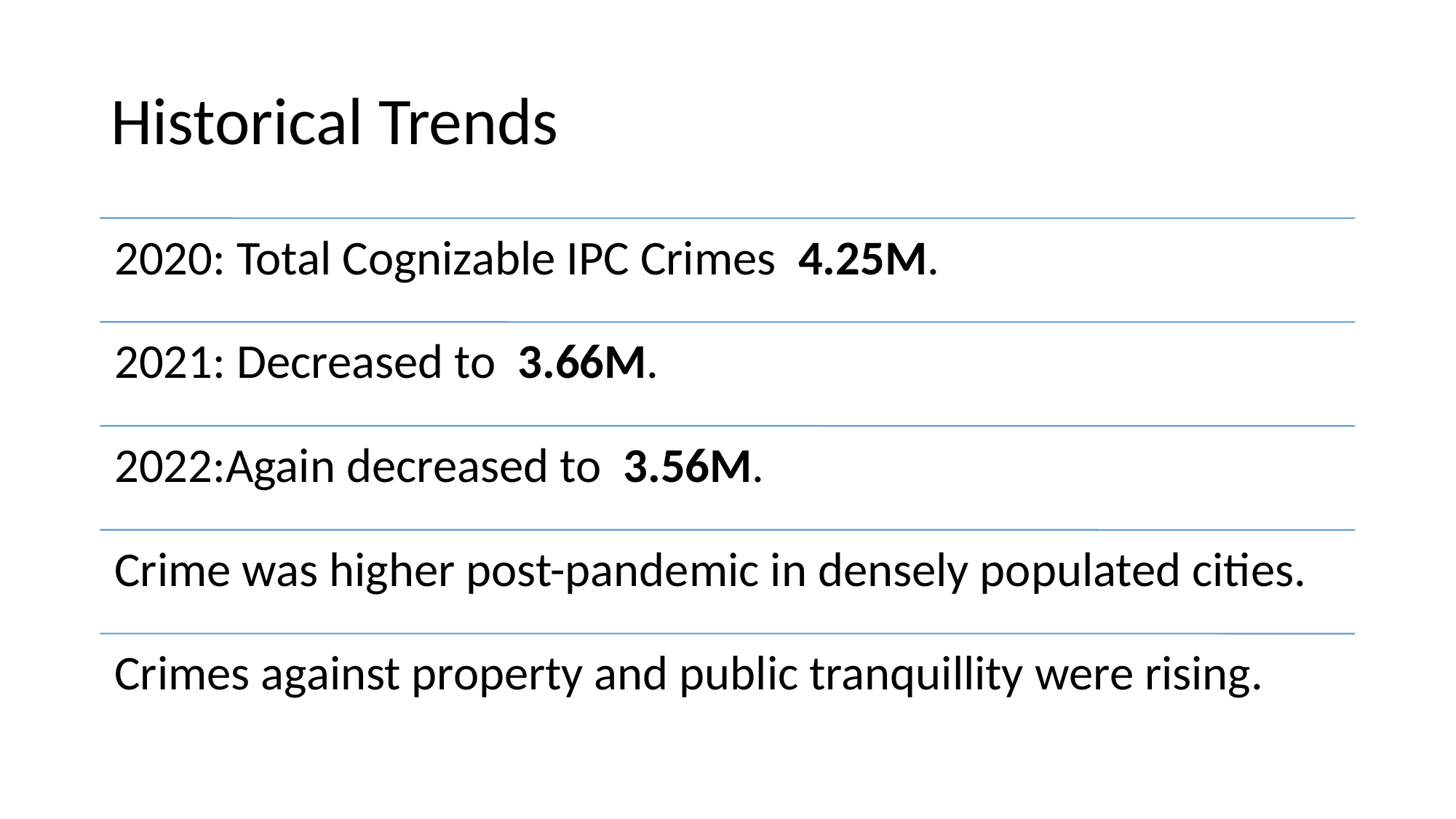

# Historical Trends
2020: Total Cognizable IPC Crimes  4.25M.
2021: Decreased to  3.66M.
2022:Again decreased to  3.56M.
Crime was higher post-pandemic in densely populated cities.
Crimes against property and public tranquillity were rising.